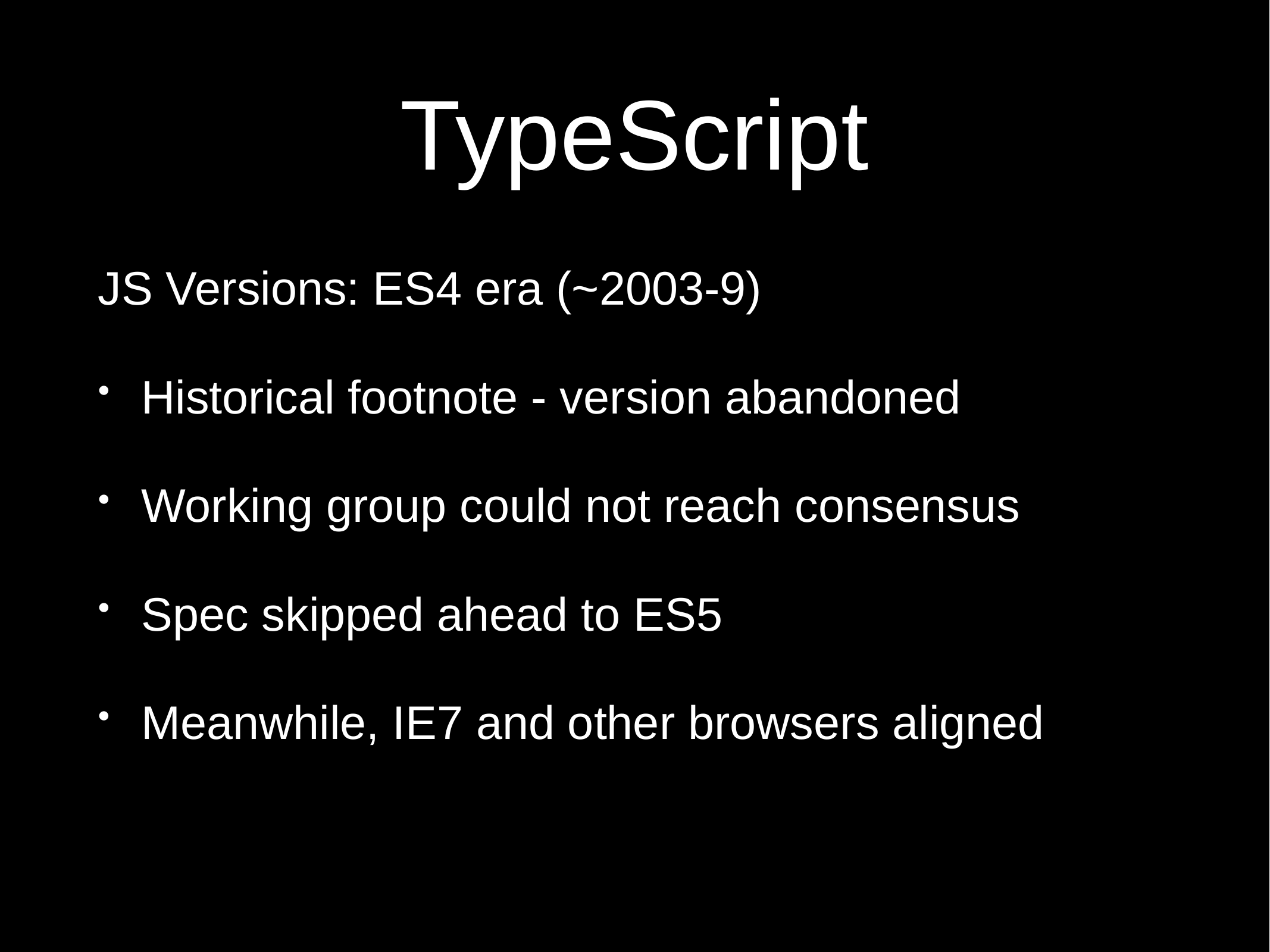

# TypeScript
JS Versions: ES4 era (~2003-9)
Historical footnote - version abandoned
Working group could not reach consensus
Spec skipped ahead to ES5
Meanwhile, IE7 and other browsers aligned